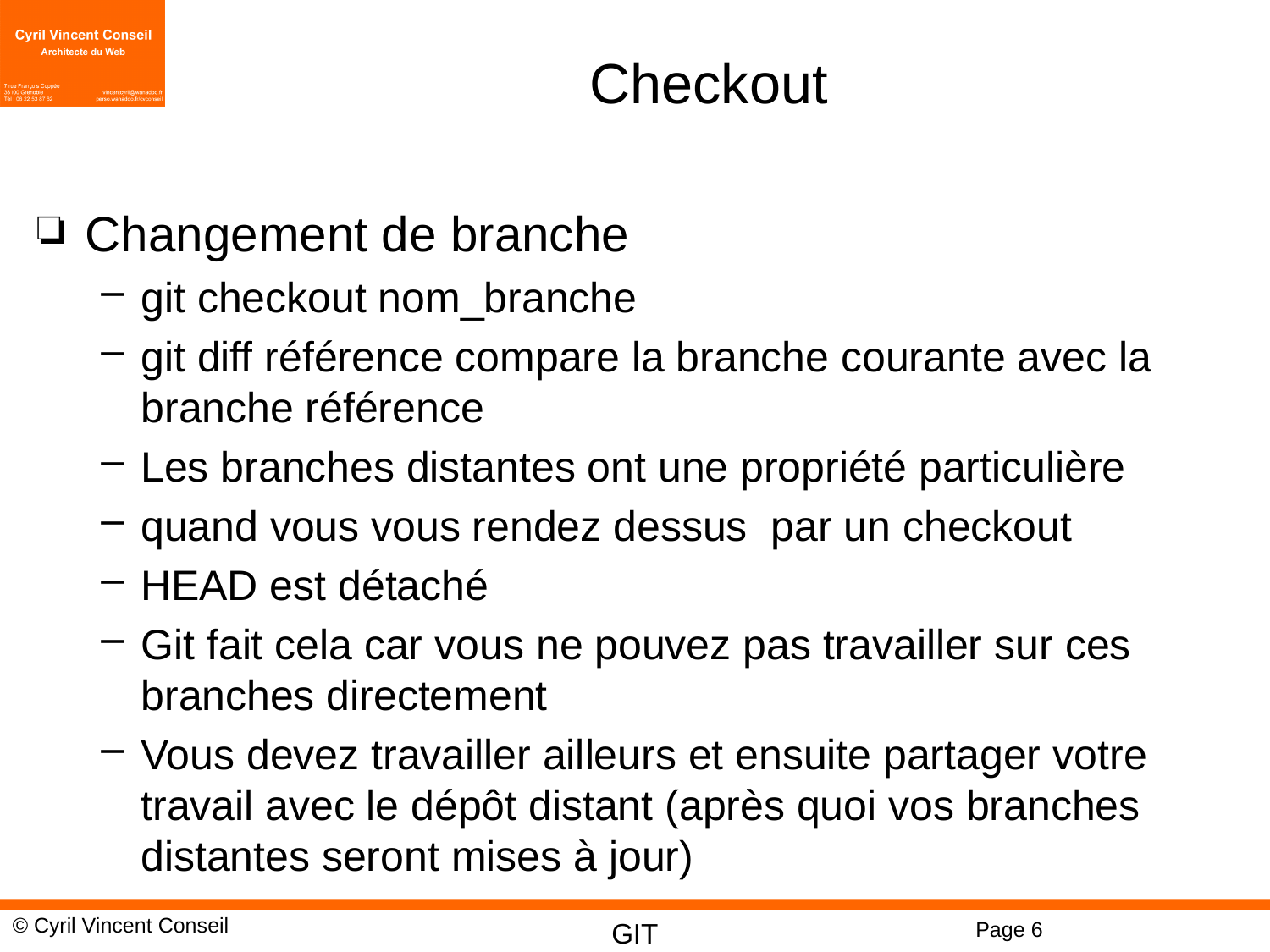

# Checkout
Changement de branche
git checkout nom_branche
git diff référence compare la branche courante avec la branche référence
Les branches distantes ont une propriété particulière
quand vous vous rendez dessus  par un checkout
HEAD est détaché
Git fait cela car vous ne pouvez pas travailler sur ces branches directement
Vous devez travailler ailleurs et ensuite partager votre travail avec le dépôt distant (après quoi vos branches distantes seront mises à jour)